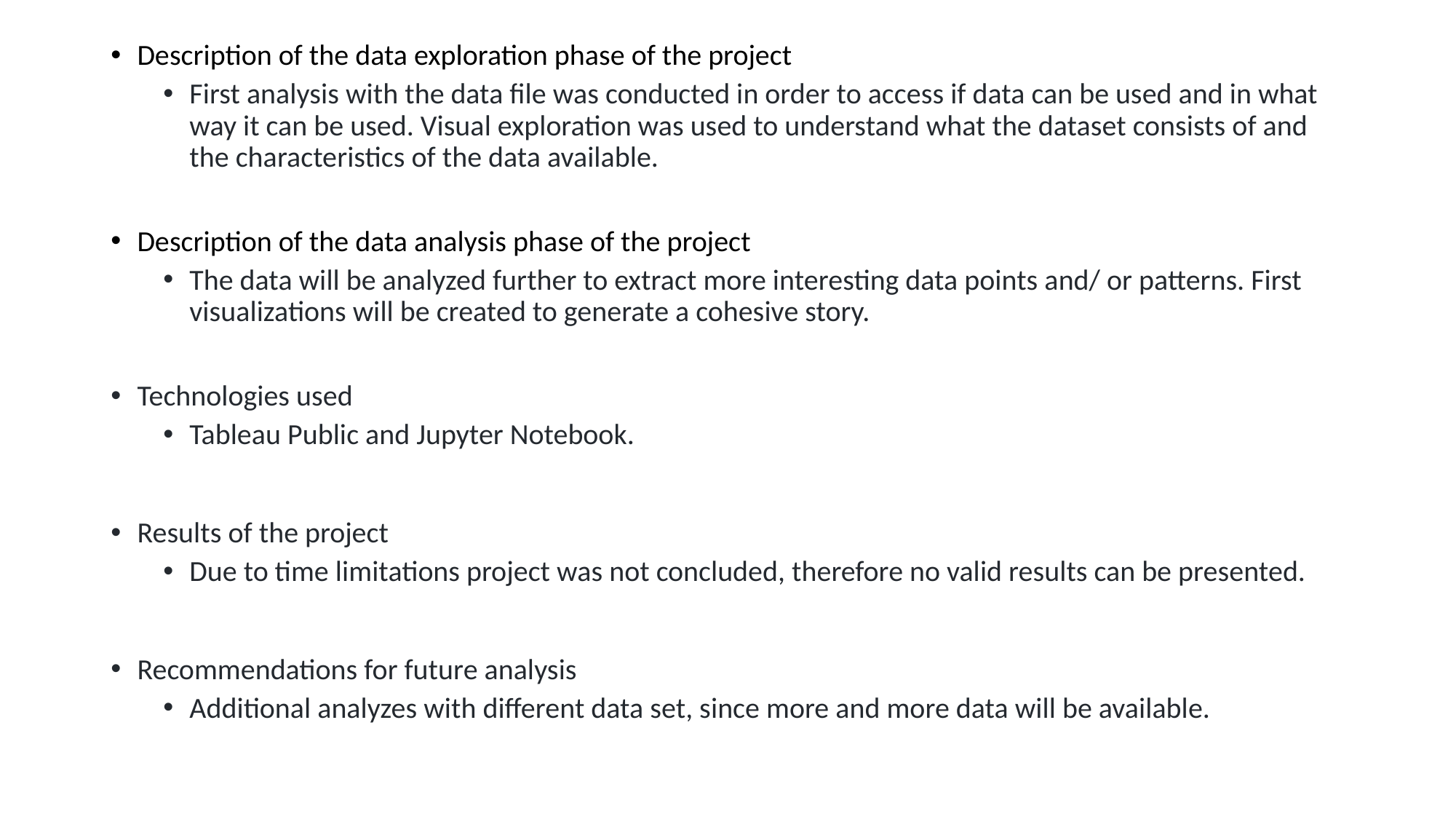

Description of the data exploration phase of the project
First analysis with the data file was conducted in order to access if data can be used and in what way it can be used. Visual exploration was used to understand what the dataset consists of and the characteristics of the data available.

Description of the data analysis phase of the project
The data will be analyzed further to extract more interesting data points and/ or patterns. First visualizations will be created to generate a cohesive story.

Technologies used
Tableau Public and Jupyter Notebook.

Results of the project
Due to time limitations project was not concluded, therefore no valid results can be presented.

Recommendations for future analysis
Additional analyzes with different data set, since more and more data will be available.